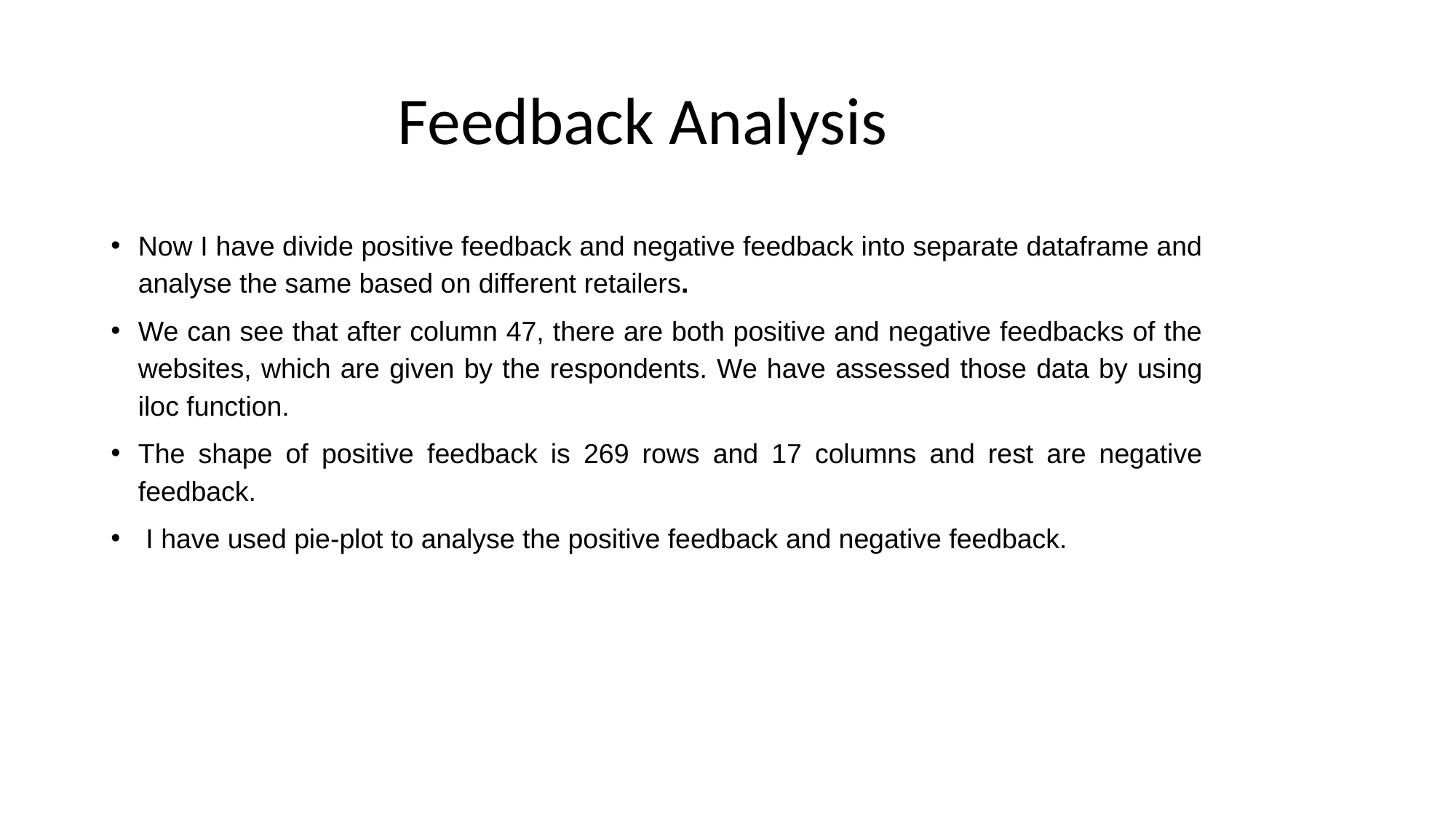

# Feedback Analysis
Now I have divide positive feedback and negative feedback into separate dataframe and analyse the same based on different retailers.
We can see that after column 47, there are both positive and negative feedbacks of the websites, which are given by the respondents. We have assessed those data by using iloc function.
The shape of positive feedback is 269 rows and 17 columns and rest are negative feedback.
 I have used pie-plot to analyse the positive feedback and negative feedback.